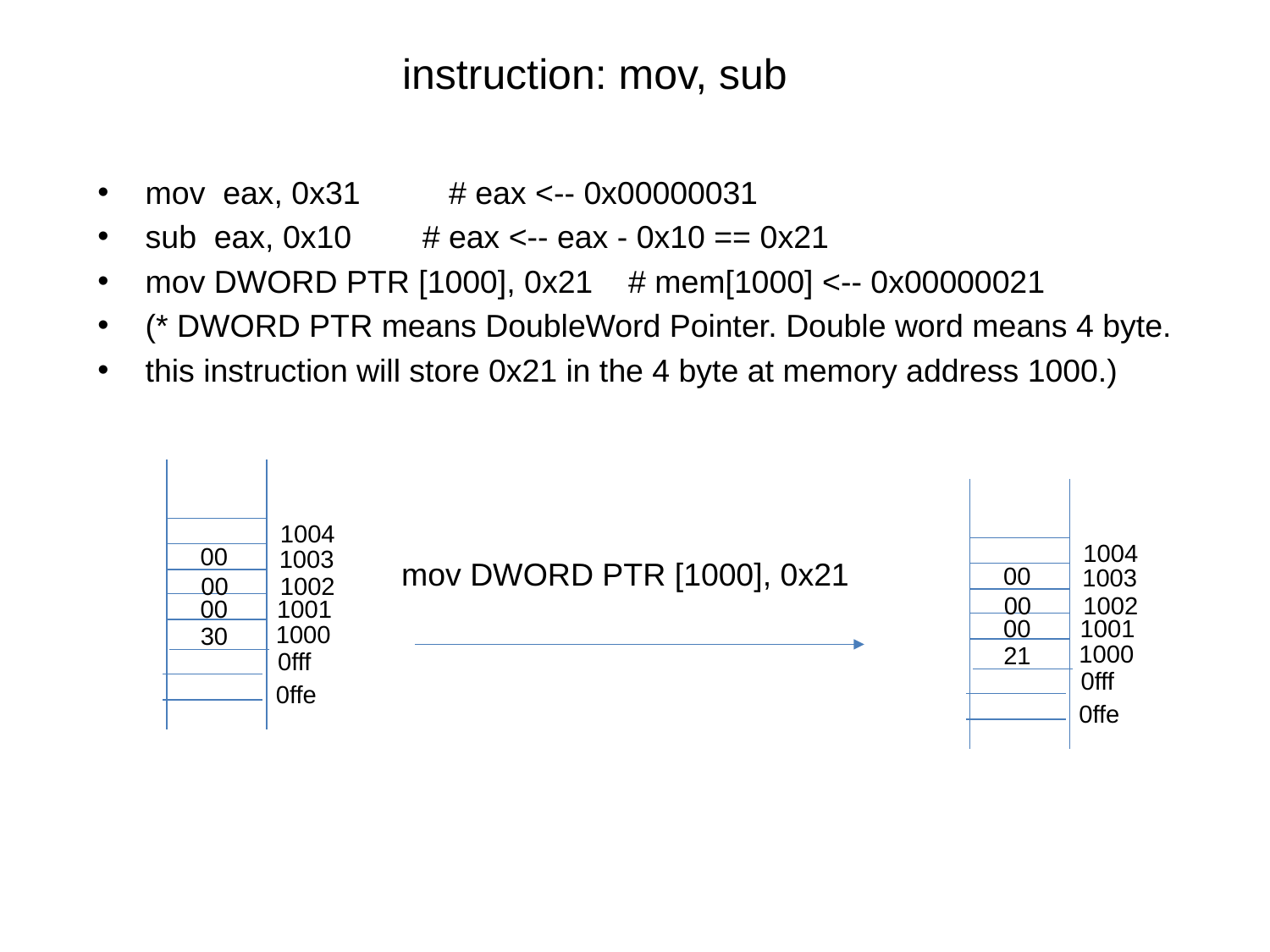

# instruction: mov, sub
mov  eax, 0x31          # eax <-- 0x00000031
sub  eax, 0x10        # eax <-- eax - 0x10 == 0x21
mov DWORD PTR [1000], 0x21    # mem[1000] <-- 0x00000021
(* DWORD PTR means DoubleWord Pointer. Double word means 4 byte.
this instruction will store 0x21 in the 4 byte at memory address 1000.)

1004
1004
00
1003
mov DWORD PTR [1000], 0x21
00
1003
00
1002
00
1002
00
1001
00
1001
1000
30
1000
21
0fff
0fff
0ffe
0ffe